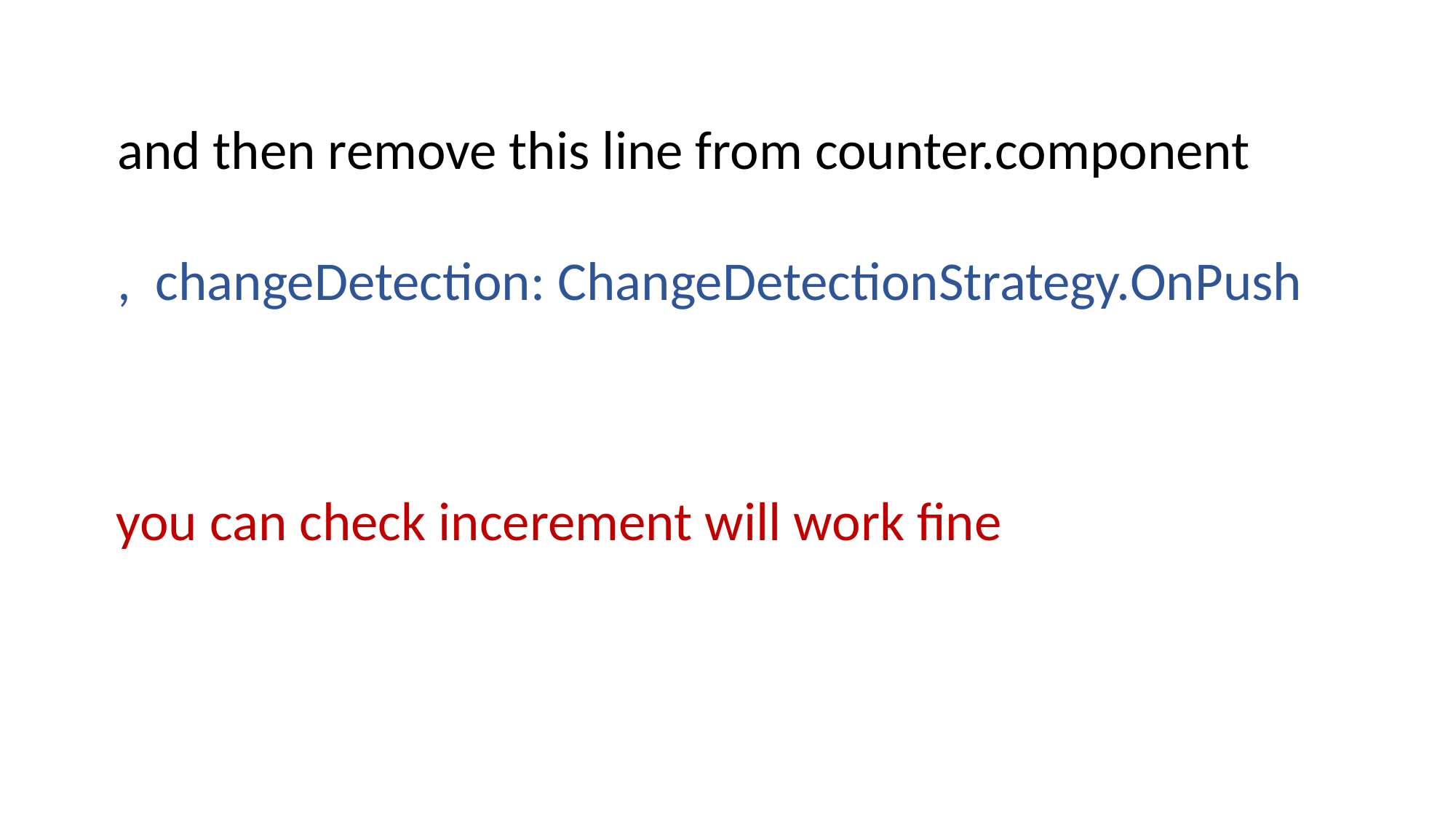

and then remove this line from counter.component

,  changeDetection: ChangeDetectionStrategy.OnPush

you can check incerement will work fine